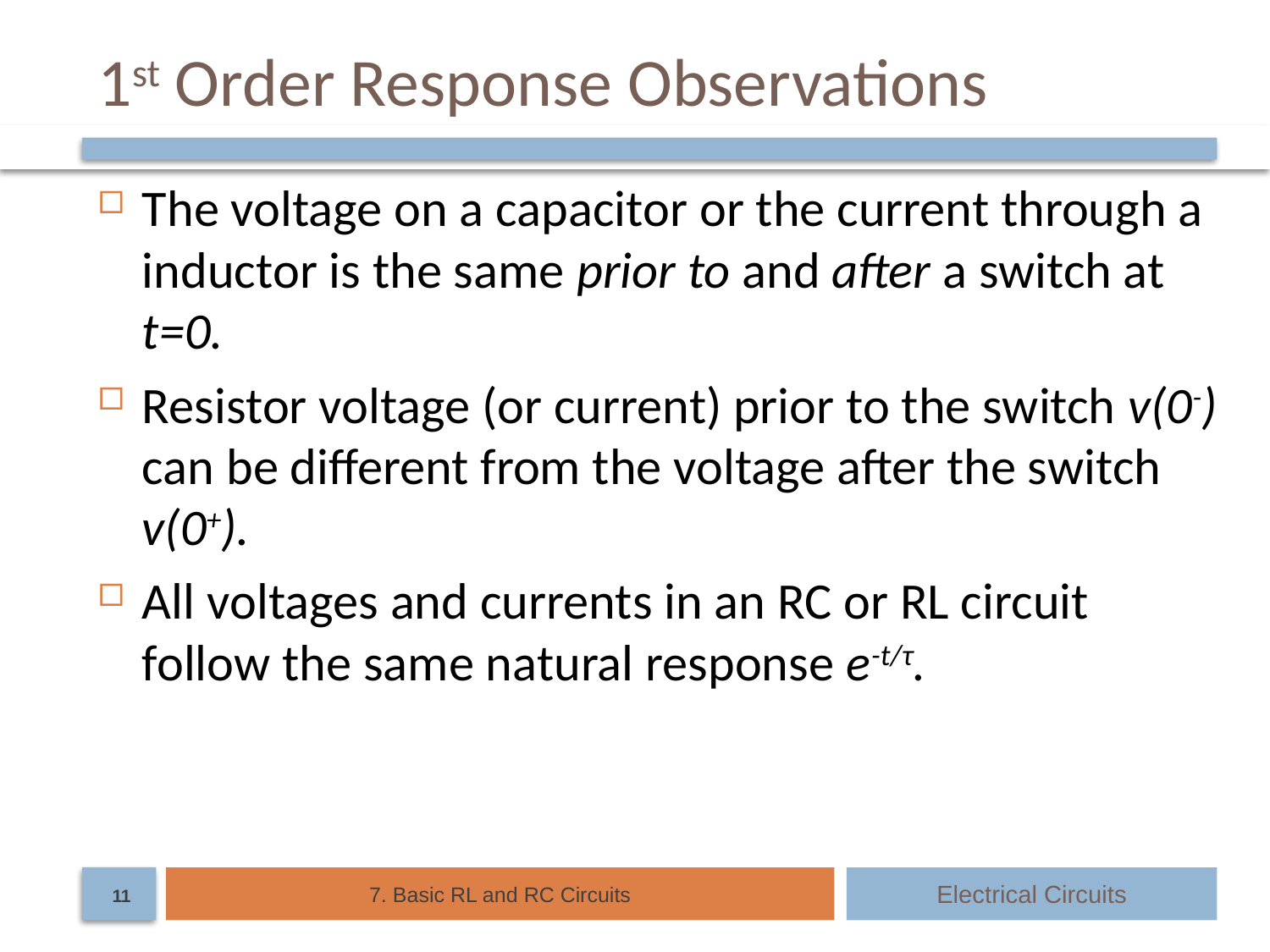

# 1st Order Response Observations
The voltage on a capacitor or the current through a inductor is the same prior to and after a switch at t=0.
Resistor voltage (or current) prior to the switch v(0-) can be different from the voltage after the switch v(0+).
All voltages and currents in an RC or RL circuit follow the same natural response e-t/τ.
7. Basic RL and RC Circuits
Electrical Circuits
11